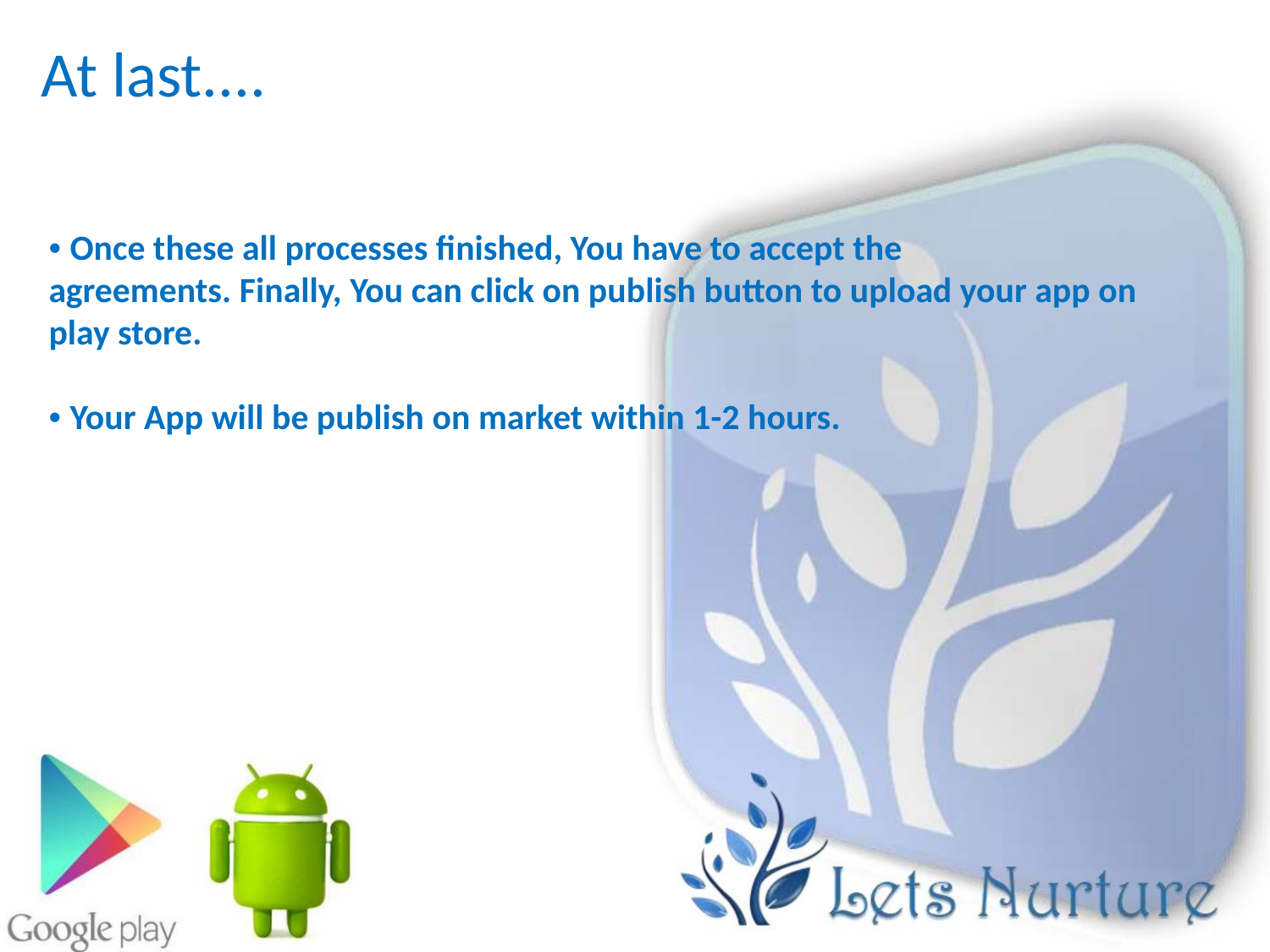

At last....
• Once these all processes finished, You have to accept the
agreements. Finally, You can click on publish button to upload your app on
play store.
• Your App will be publish on market within 1-2 hours.